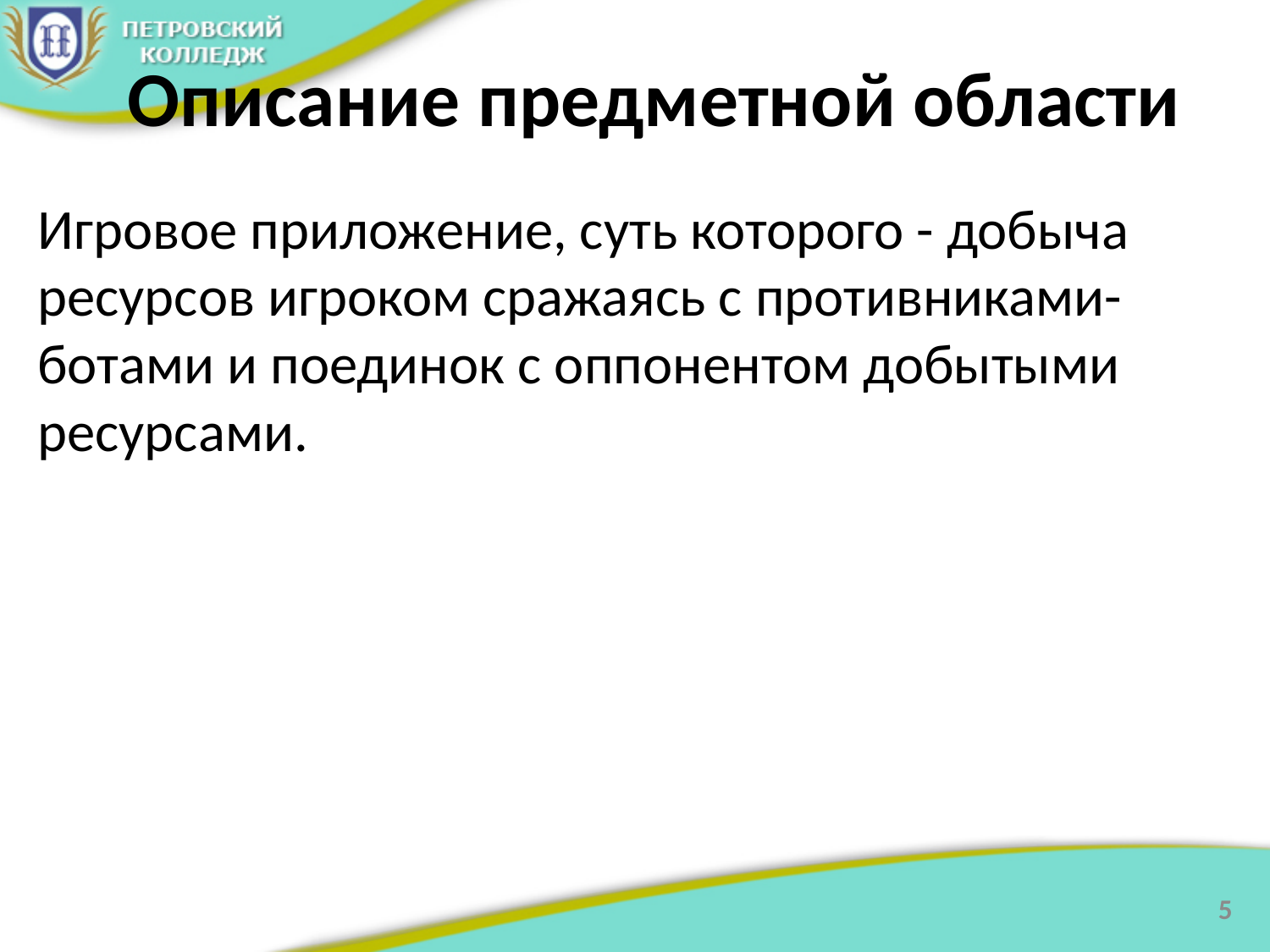

# Описание предметной области
Игровое приложение, суть которого - добыча ресурсов игроком сражаясь с противниками-ботами и поединок с оппонентом добытыми ресурсами.
5